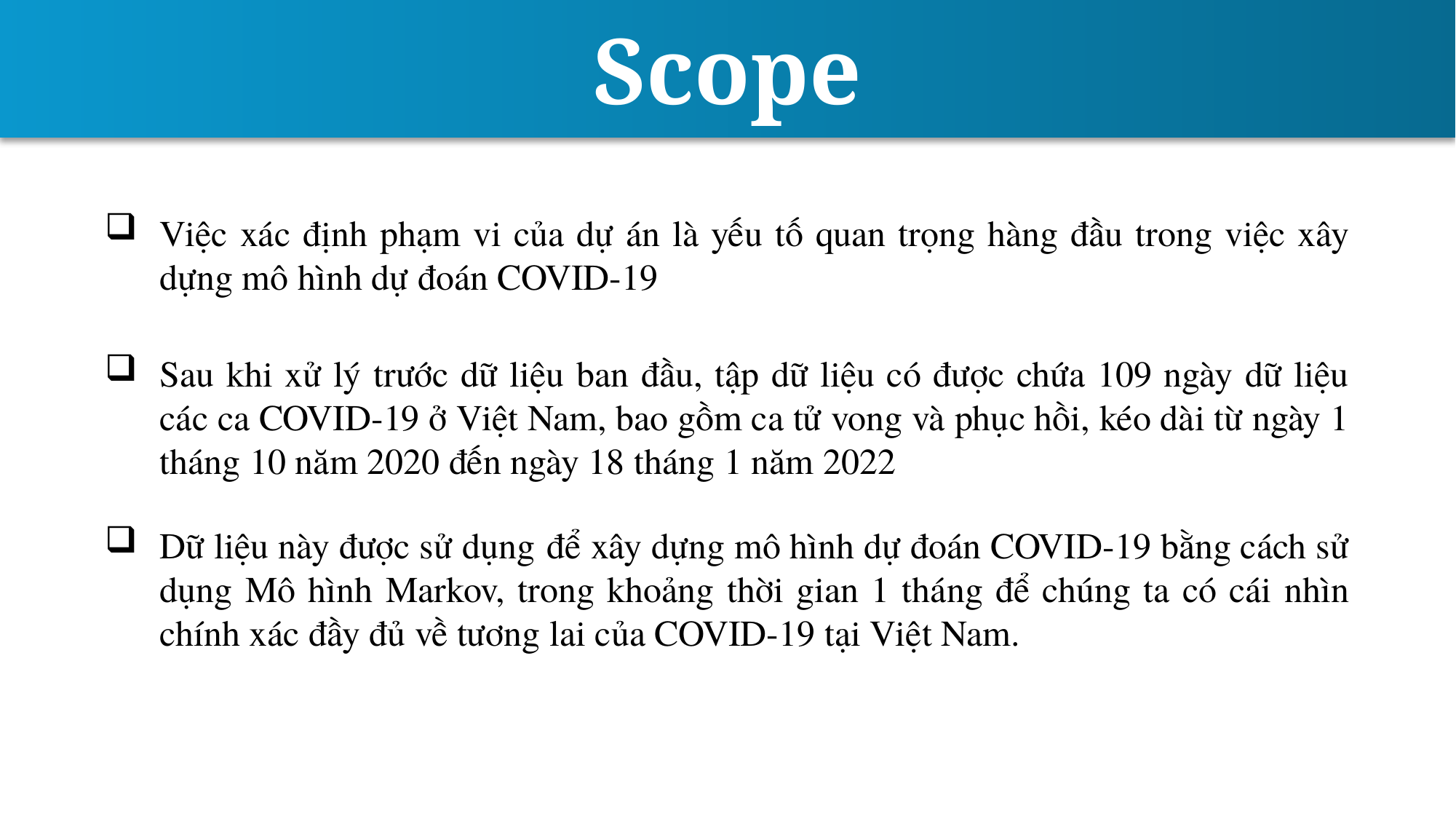

Scope
Việc xác định phạm vi của dự án là yếu tố quan trọng hàng đầu trong việc xây dựng mô hình dự đoán COVID-19
Sau khi xử lý trước dữ liệu ban đầu, tập dữ liệu có được chứa 109 ngày dữ liệu các ca COVID-19 ở Việt Nam, bao gồm ca tử vong và phục hồi, kéo dài từ ngày 1 tháng 10 năm 2020 đến ngày 18 tháng 1 năm 2022
Dữ liệu này được sử dụng để xây dựng mô hình dự đoán COVID-19 bằng cách sử dụng Mô hình Markov, trong khoảng thời gian 1 tháng để chúng ta có cái nhìn chính xác đầy đủ về tương lai của COVID-19 tại Việt Nam.